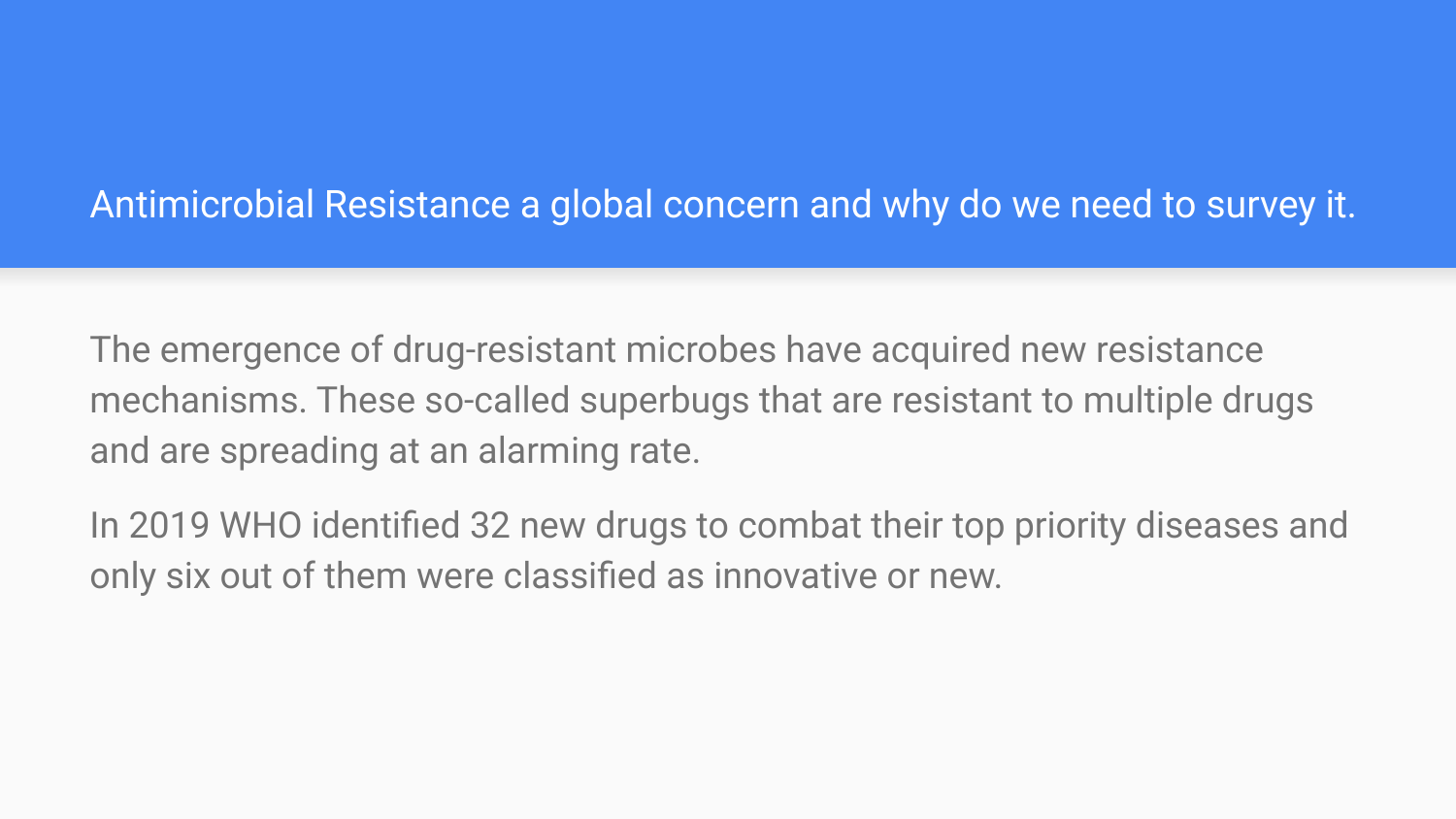

# Antimicrobial Resistance a global concern and why do we need to survey it.
The emergence of drug-resistant microbes have acquired new resistance mechanisms. These so-called superbugs that are resistant to multiple drugs  and are spreading at an alarming rate.
In 2019 WHO identified 32 new drugs to combat their top priority diseases and only six out of them were classified as innovative or new.